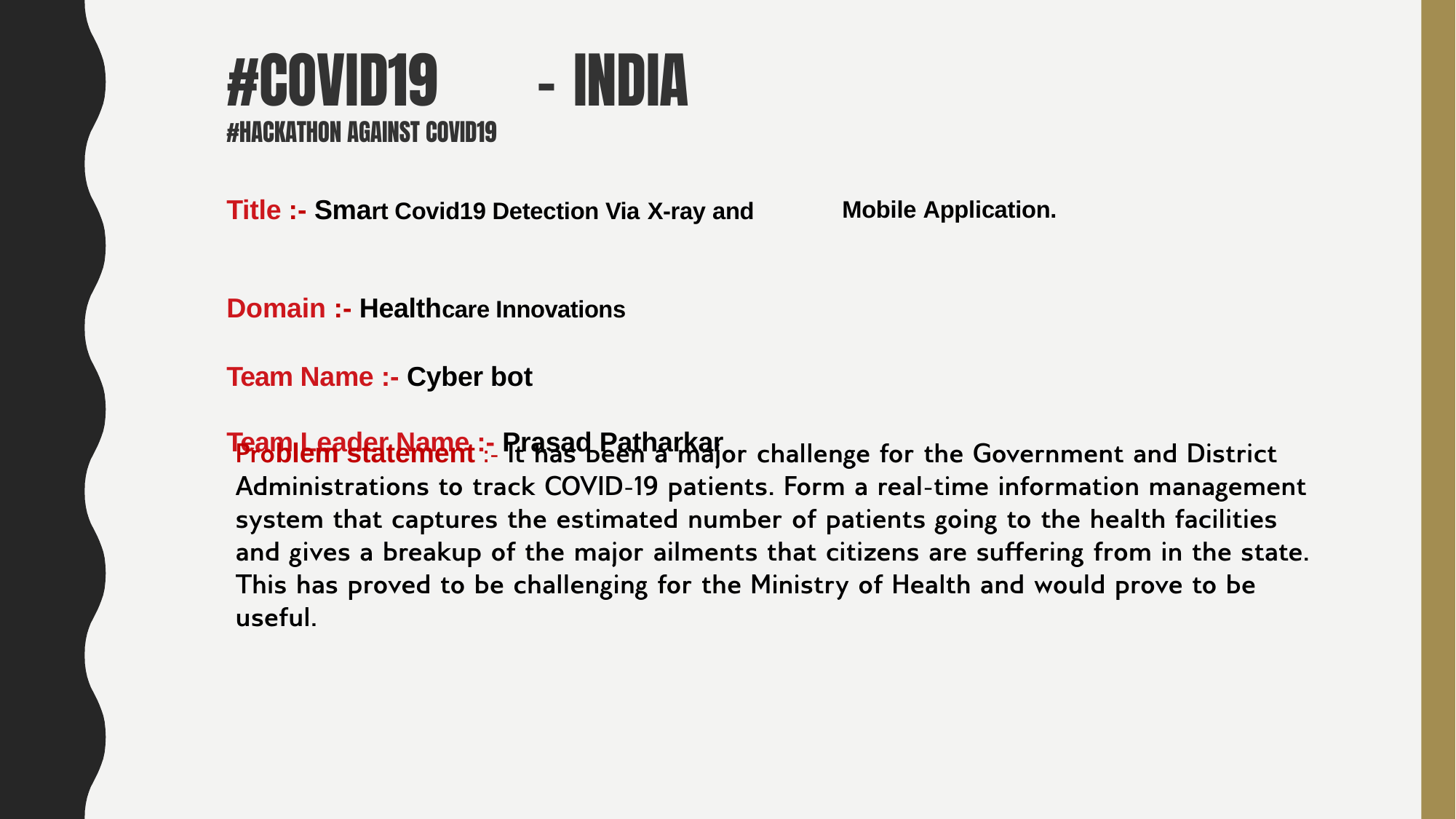

# #COVID19	– INDIA
#Hackathon Against Covid19
Title :- Smart Covid19 Detection Via X-ray and	Mobile Application.
Domain :- Healthcare Innovations
Team Name :- Cyber bot
Team Leader Name :- Prasad Patharkar
Problem statement :- It has been a major challenge for the Government and District Administrations to track COVID-19 patients. Form a real-time information management system that captures the estimated number of patients going to the health facilities and gives a breakup of the major ailments that citizens are suffering from in the state. This has proved to be challenging for the Ministry of Health and would prove to be useful.